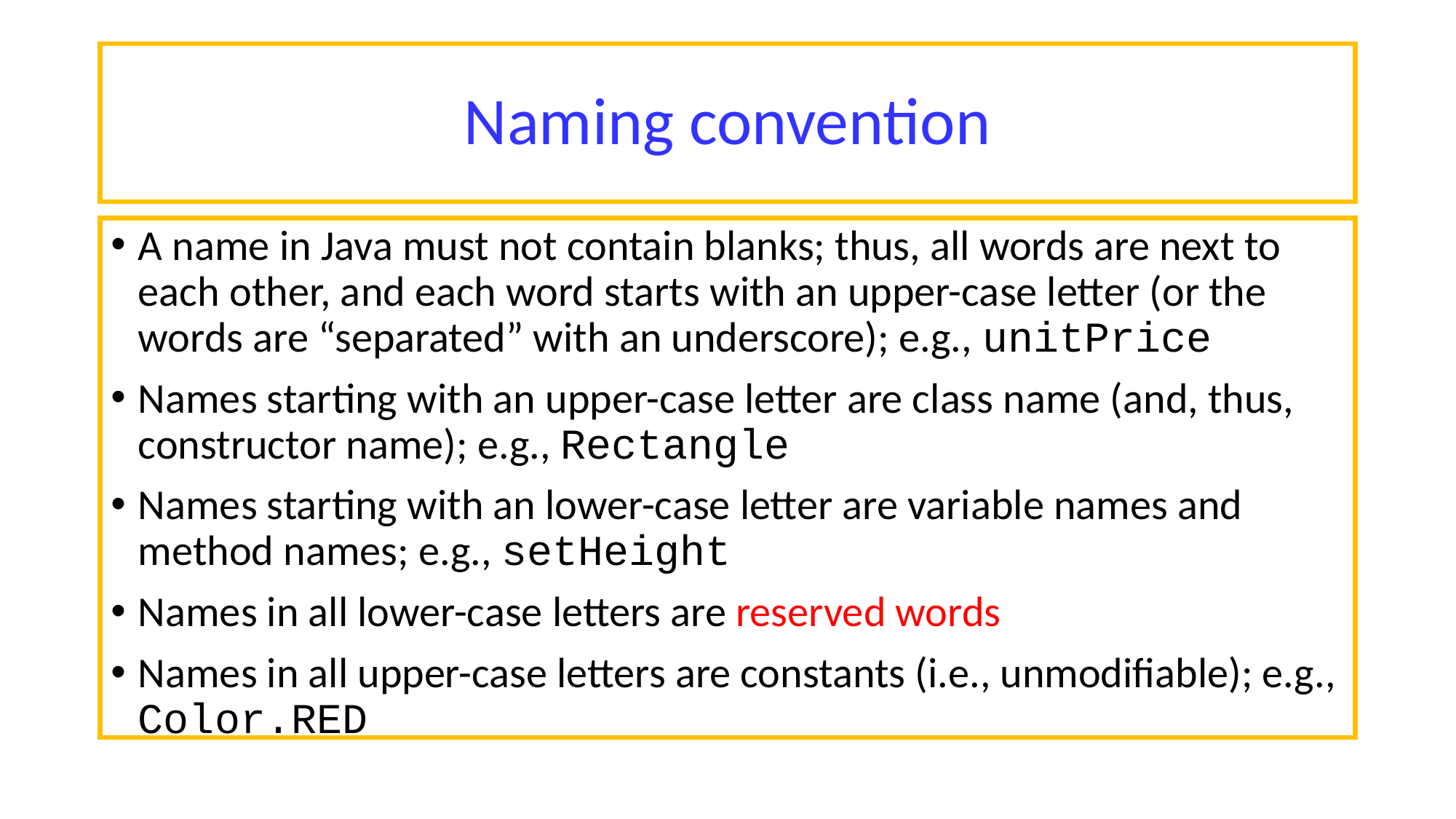

# Naming convention
A name in Java must not contain blanks; thus, all words are next to each other, and each word starts with an upper-case letter (or the words are “separated” with an underscore); e.g., unitPrice
Names starting with an upper-case letter are class name (and, thus, constructor name); e.g., Rectangle
Names starting with an lower-case letter are variable names and method names; e.g., setHeight
Names in all lower-case letters are reserved words
Names in all upper-case letters are constants (i.e., unmodifiable); e.g., Color.RED